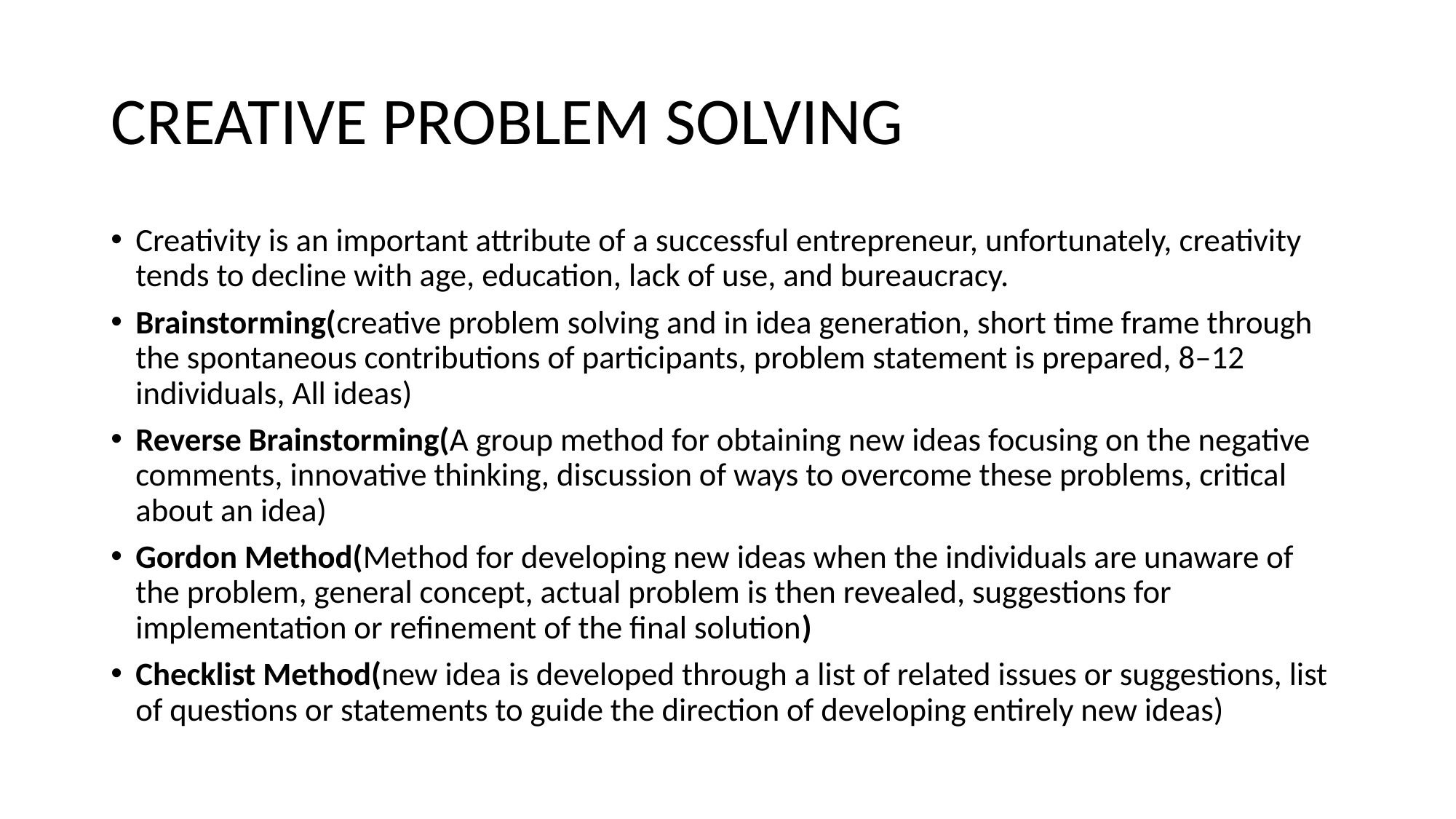

# CREATIVE PROBLEM SOLVING
Creativity is an important attribute of a successful entrepreneur, unfortunately, creativity tends to decline with age, education, lack of use, and bureaucracy.
Brainstorming(creative problem solving and in idea generation, short time frame through the spontaneous contributions of participants, problem statement is prepared, 8–12 individuals, All ideas)
Reverse Brainstorming(A group method for obtaining new ideas focusing on the negative comments, innovative thinking, discussion of ways to overcome these problems, critical about an idea)
Gordon Method(Method for developing new ideas when the individuals are unaware of the problem, general concept, actual problem is then revealed, suggestions for implementation or refinement of the final solution)
Checklist Method(new idea is developed through a list of related issues or suggestions, list of questions or statements to guide the direction of developing entirely new ideas)